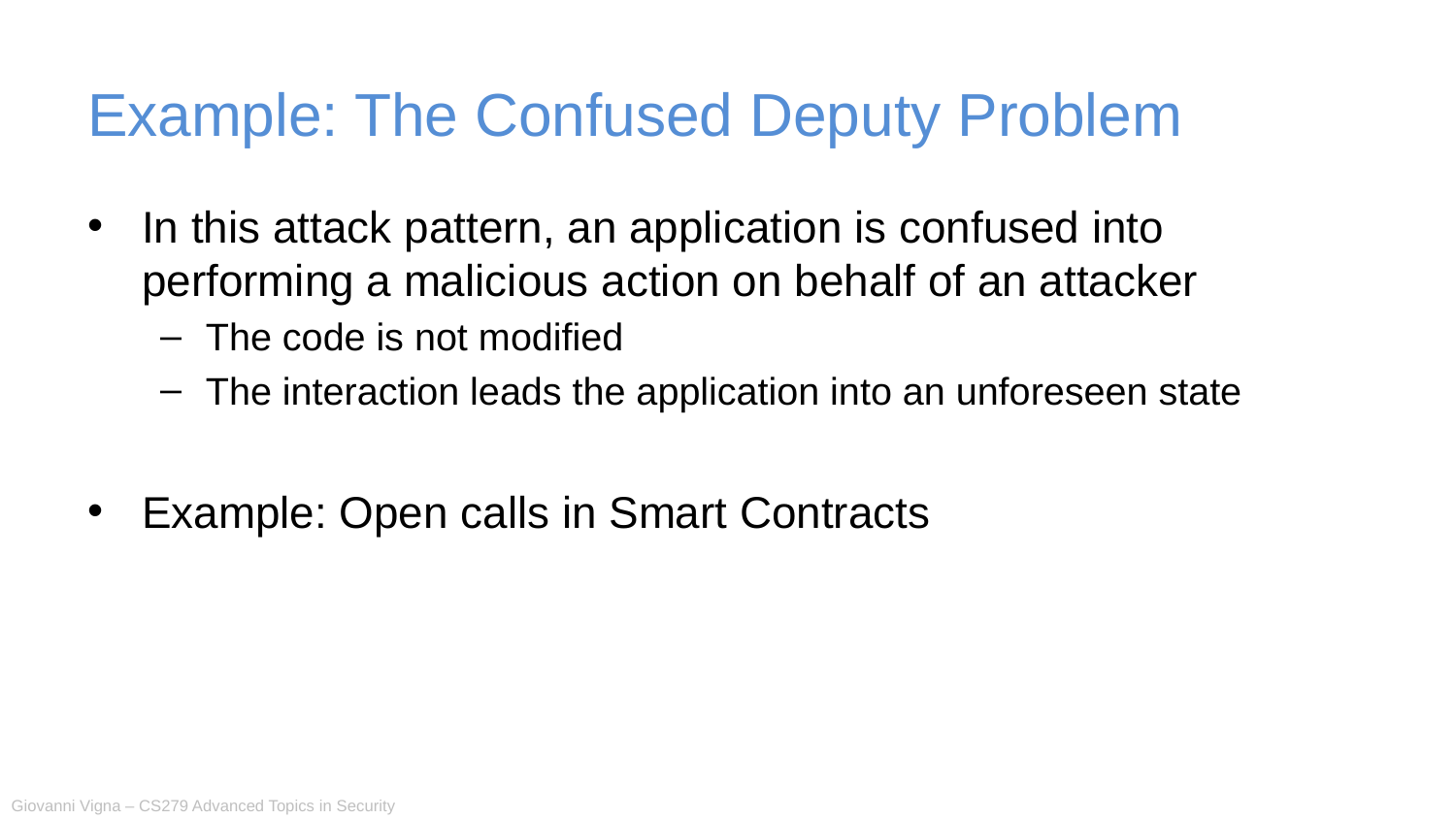

# Example: The Confused Deputy Problem
In this attack pattern, an application is confused into performing a malicious action on behalf of an attacker
The code is not modified
The interaction leads the application into an unforeseen state

Example: Open calls in Smart Contracts